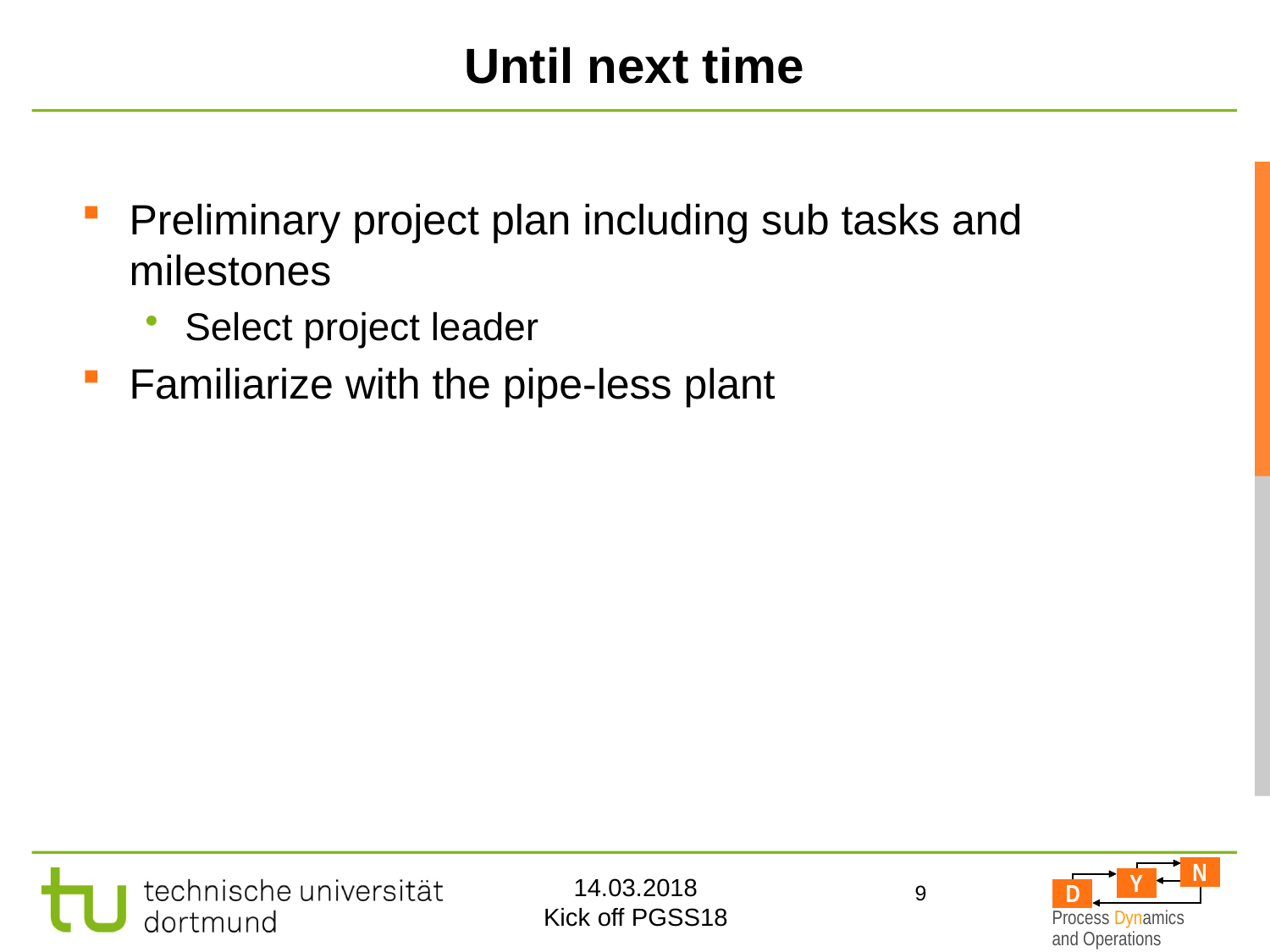

# Until next time
Preliminary project plan including sub tasks and milestones
Select project leader
Familiarize with the pipe-less plant
9